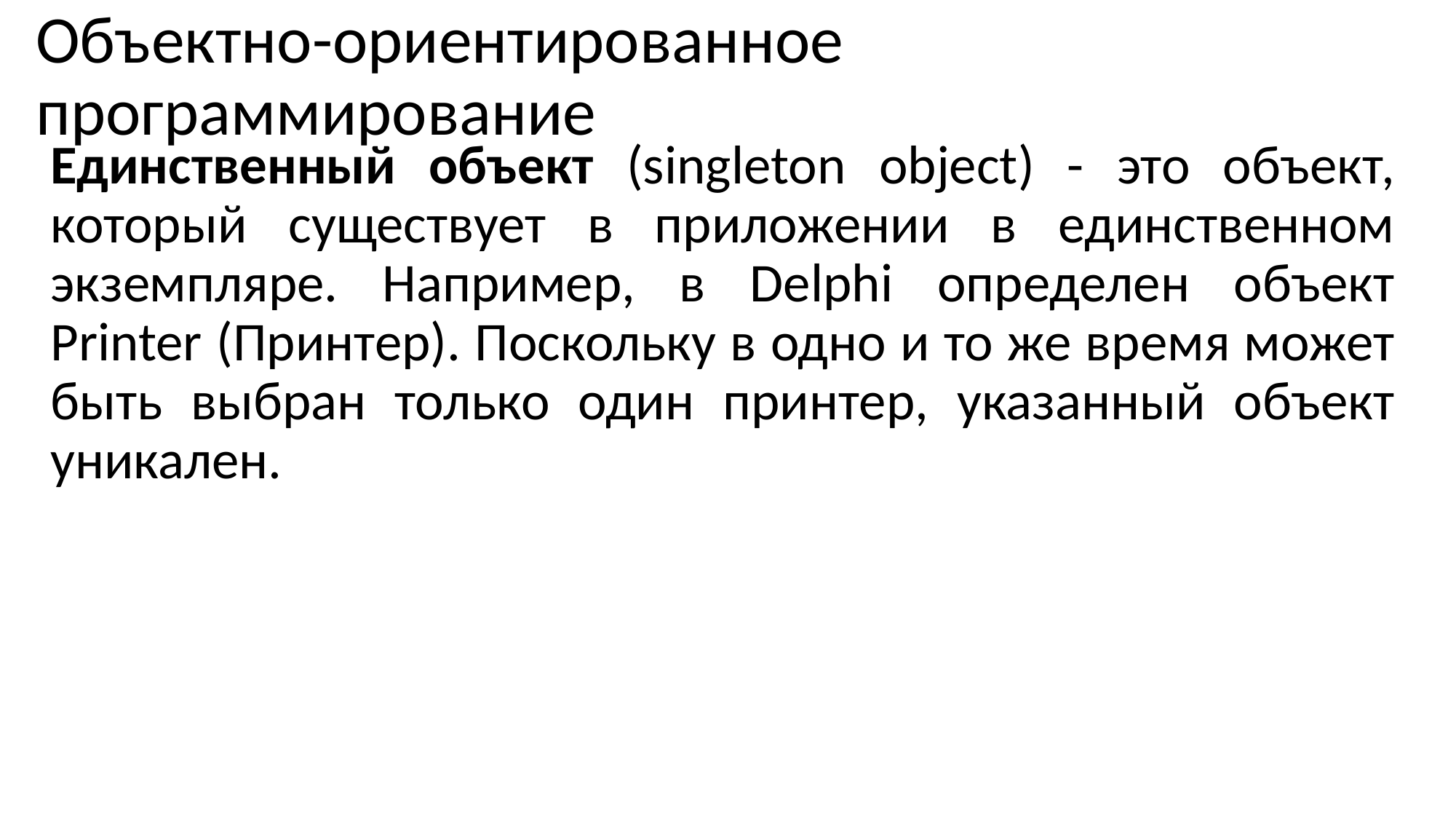

# Объектно-ориентированное программирование
Единственный объект (singleton object) - это объект, который существует в приложении в единственном экземпляре. Например, в Delphi определен объект Printer (Принтер). Поскольку в одно и то же время может быть выбран только один принтер, указанный объект уникален.